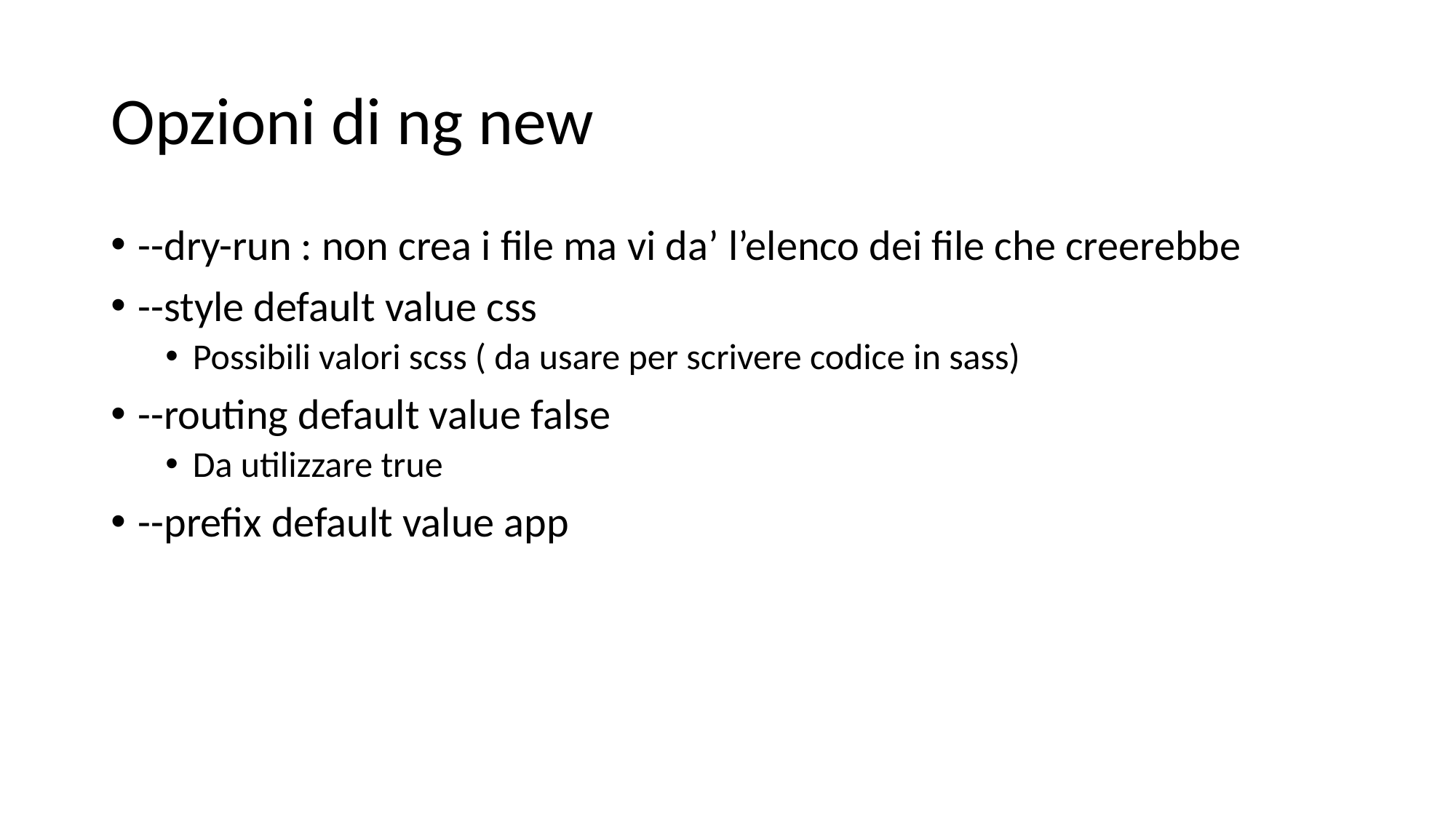

# Opzioni di ng new
--dry-run : non crea i file ma vi da’ l’elenco dei file che creerebbe
--style default value css
Possibili valori scss ( da usare per scrivere codice in sass)
--routing default value false
Da utilizzare true
--prefix default value app